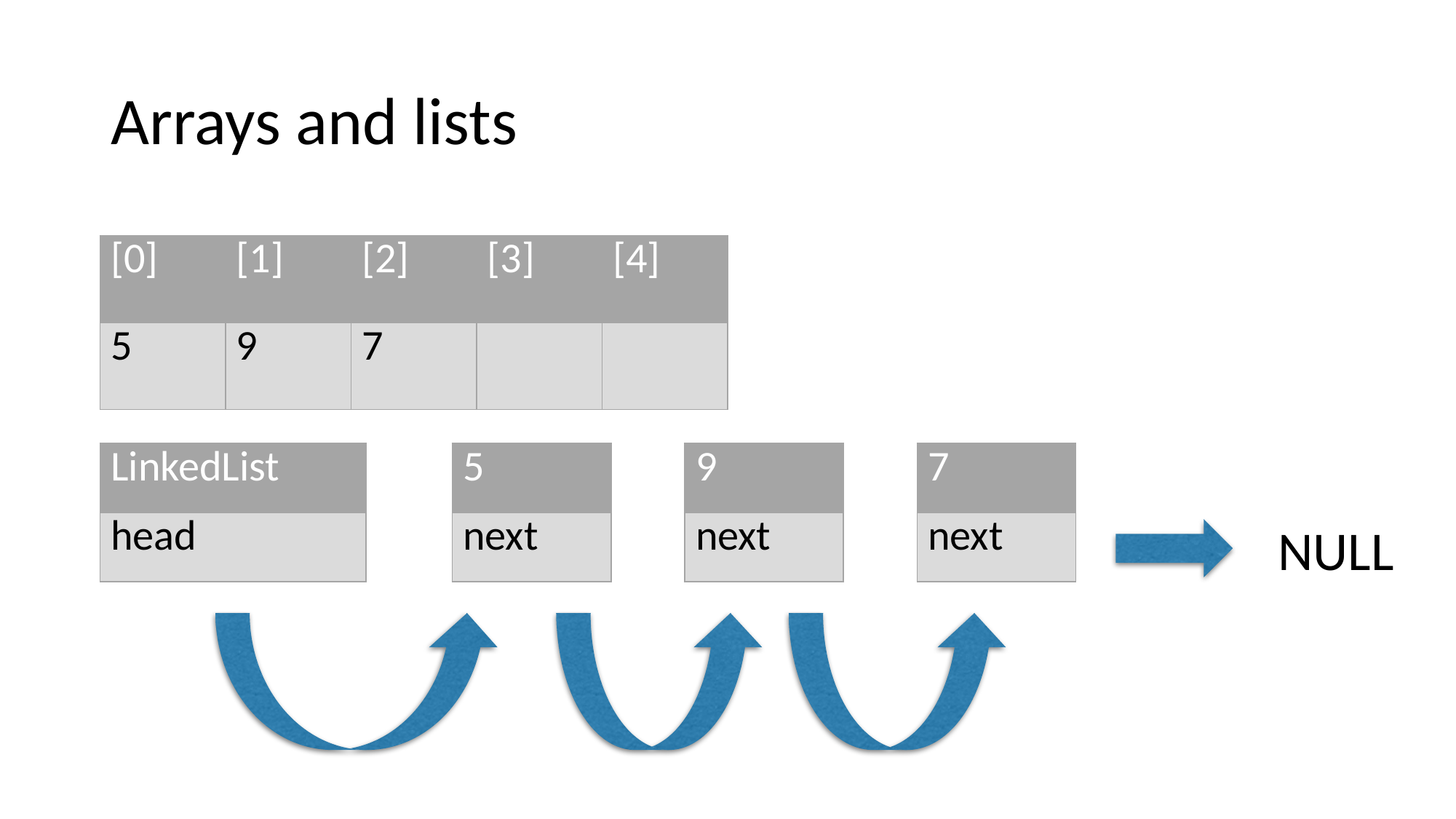

# Arrays and lists
| [0] | [1] | [2] | [3] | [4] |
| --- | --- | --- | --- | --- |
| 5 | 9 | 7 |  |  |
| LinkedList |
| --- |
| head |
| 9 |
| --- |
| next |
| 7 |
| --- |
| next |
| 5 |
| --- |
| next |

NULL